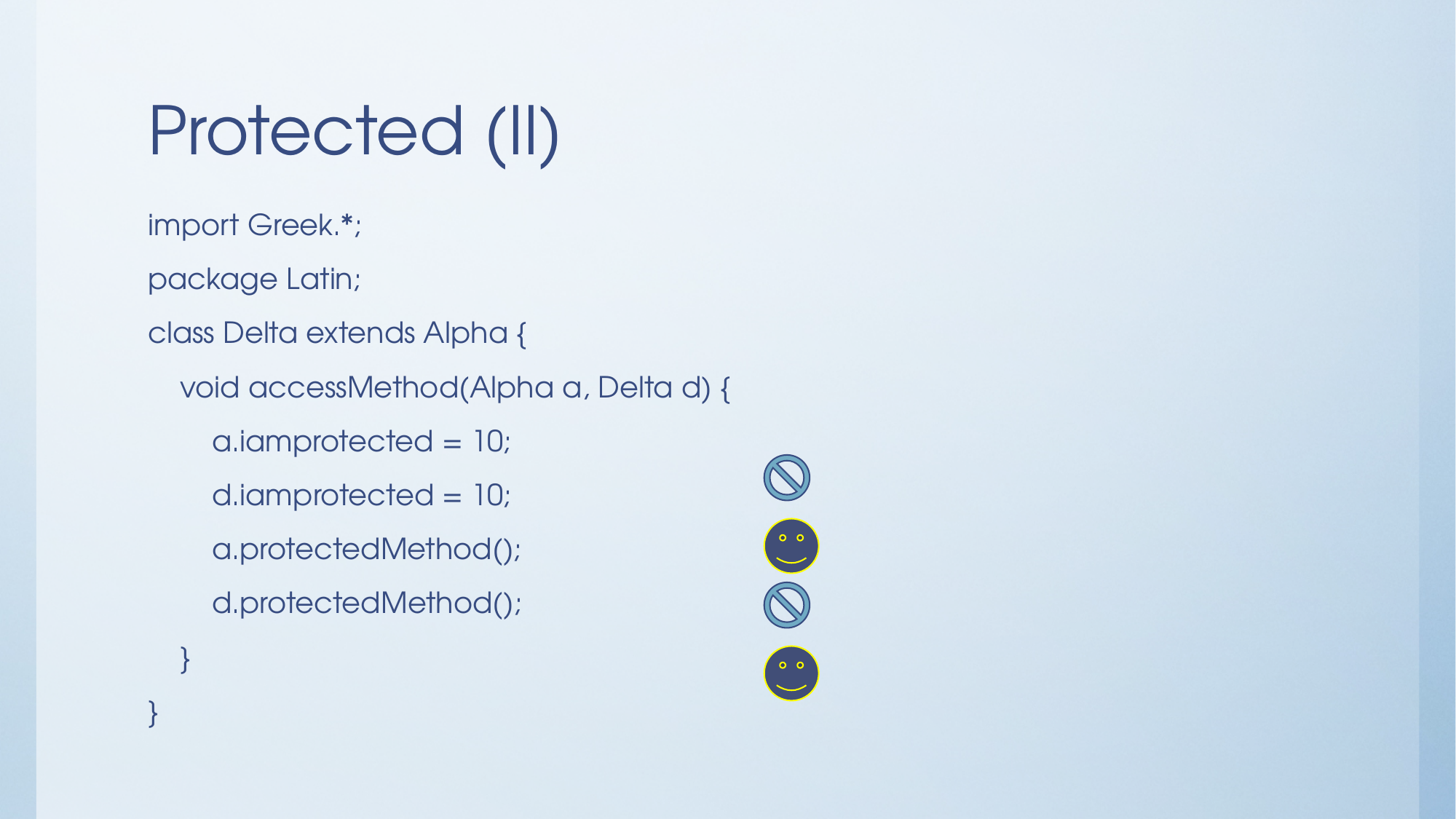

# Protected (II)
import Greek.*;
package Latin;
class Delta extends Alpha {
    void accessMethod(Alpha a, Delta d) {
        a.iamprotected = 10;
        d.iamprotected = 10;
        a.protectedMethod();
        d.protectedMethod();
    }
}